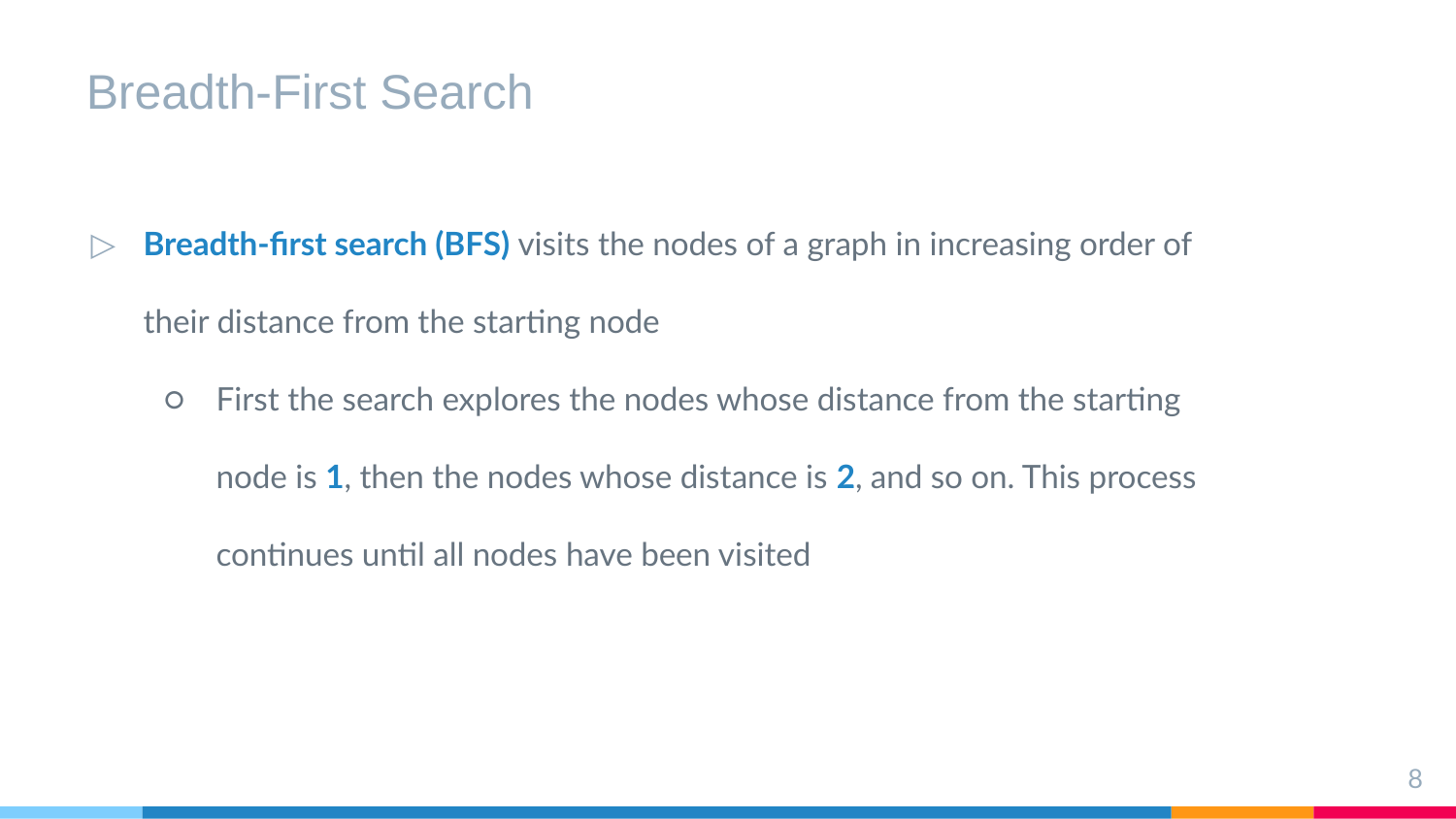

# Breadth-First Search
Breadth-first search (BFS) visits the nodes of a graph in increasing order of their distance from the starting node
First the search explores the nodes whose distance from the starting node is 1, then the nodes whose distance is 2, and so on. This process continues until all nodes have been visited

8